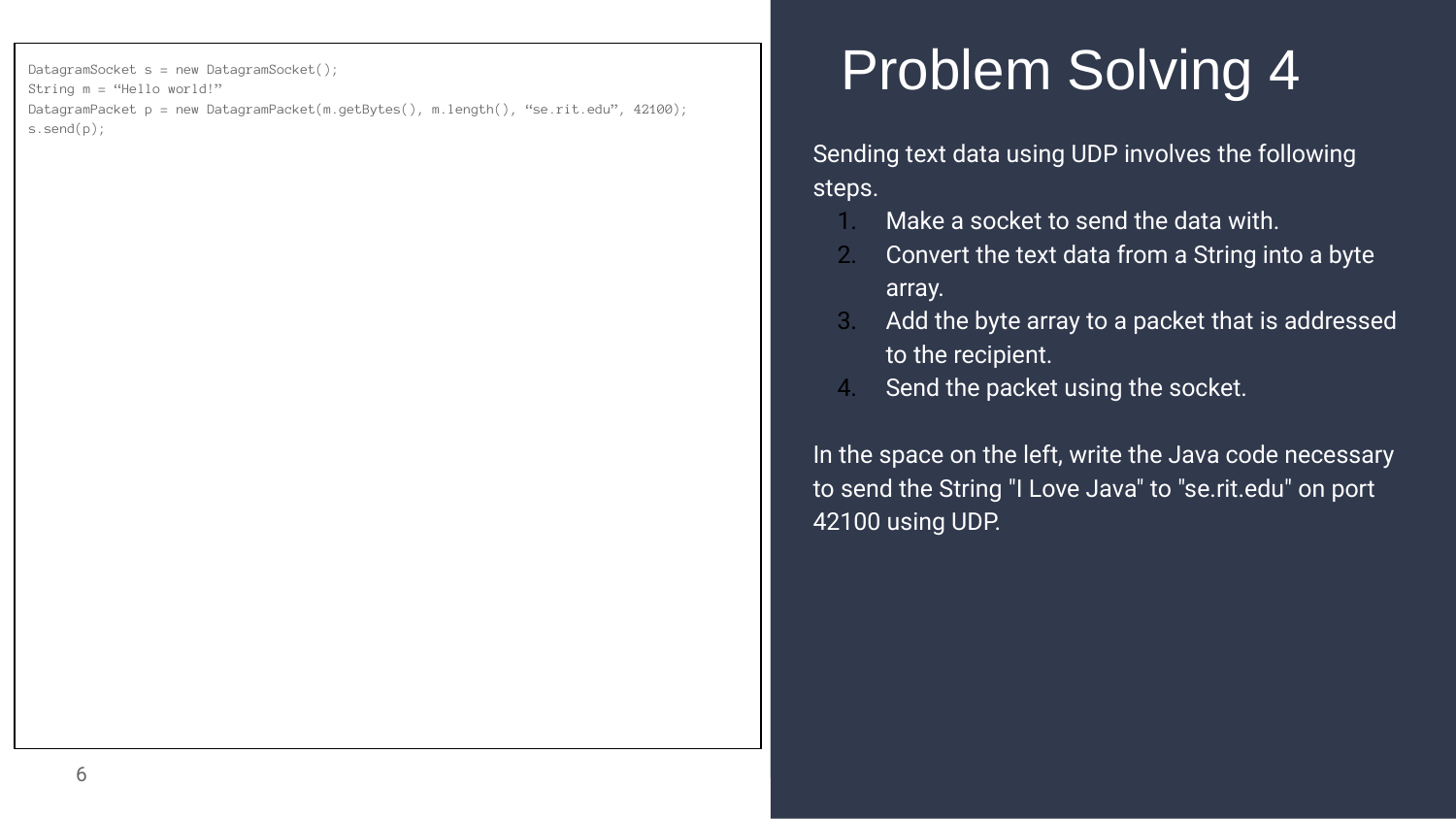

# Problem Solving 4
DatagramSocket s = new DatagramSocket();
String m = “Hello world!”
DatagramPacket p = new DatagramPacket(m.getBytes(), m.length(), “se.rit.edu”, 42100);
s.send(p);
Sending text data using UDP involves the following steps.
Make a socket to send the data with.
Convert the text data from a String into a byte array.
Add the byte array to a packet that is addressed to the recipient.
Send the packet using the socket.

In the space on the left, write the Java code necessary to send the String "I Love Java" to "se.rit.edu" on port 42100 using UDP.
6